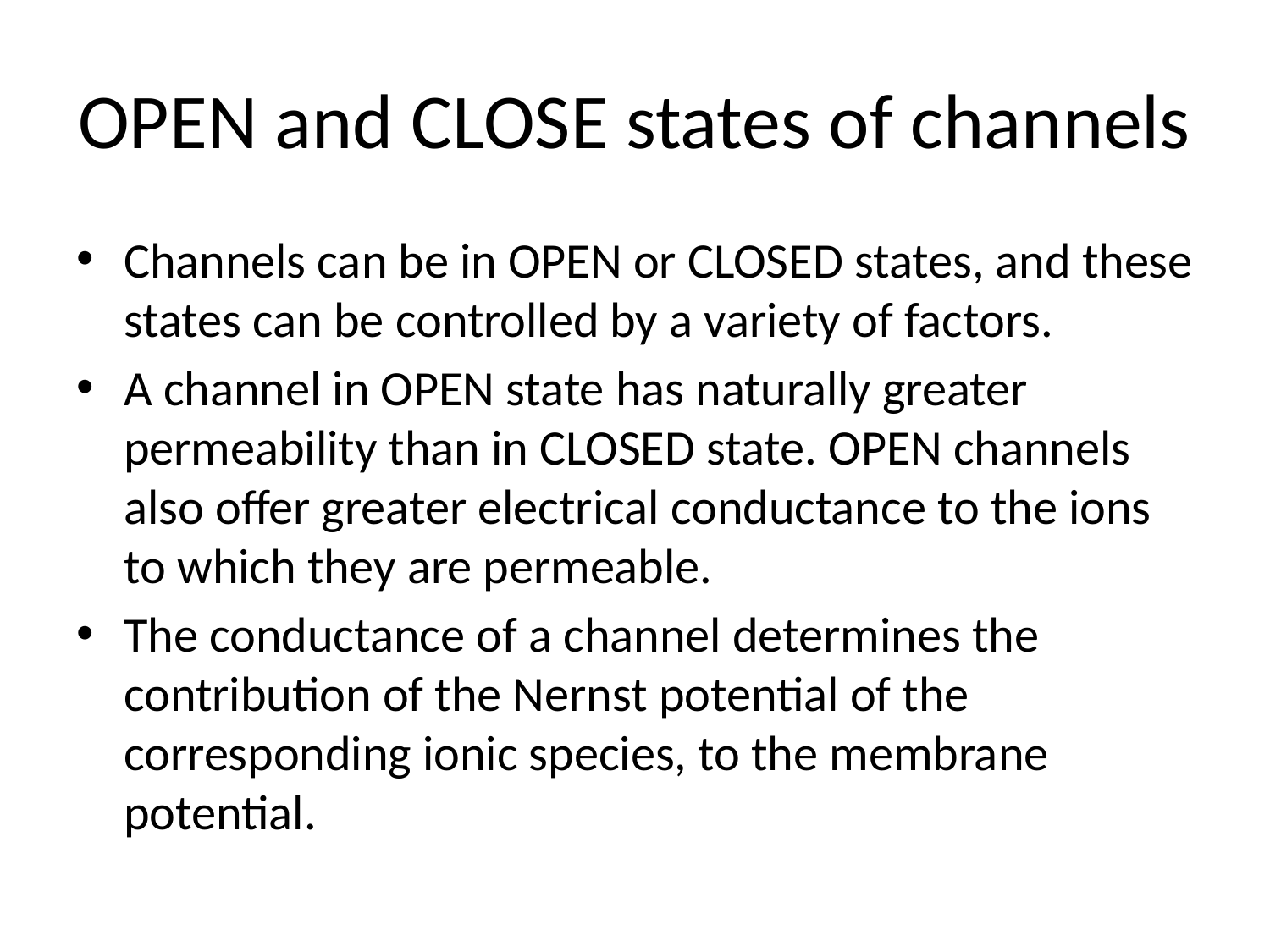

# OPEN and CLOSE states of channels
Channels can be in OPEN or CLOSED states, and these states can be controlled by a variety of factors.
A channel in OPEN state has naturally greater permeability than in CLOSED state. OPEN channels also offer greater electrical conductance to the ions to which they are permeable.
The conductance of a channel determines the contribution of the Nernst potential of the corresponding ionic species, to the membrane potential.